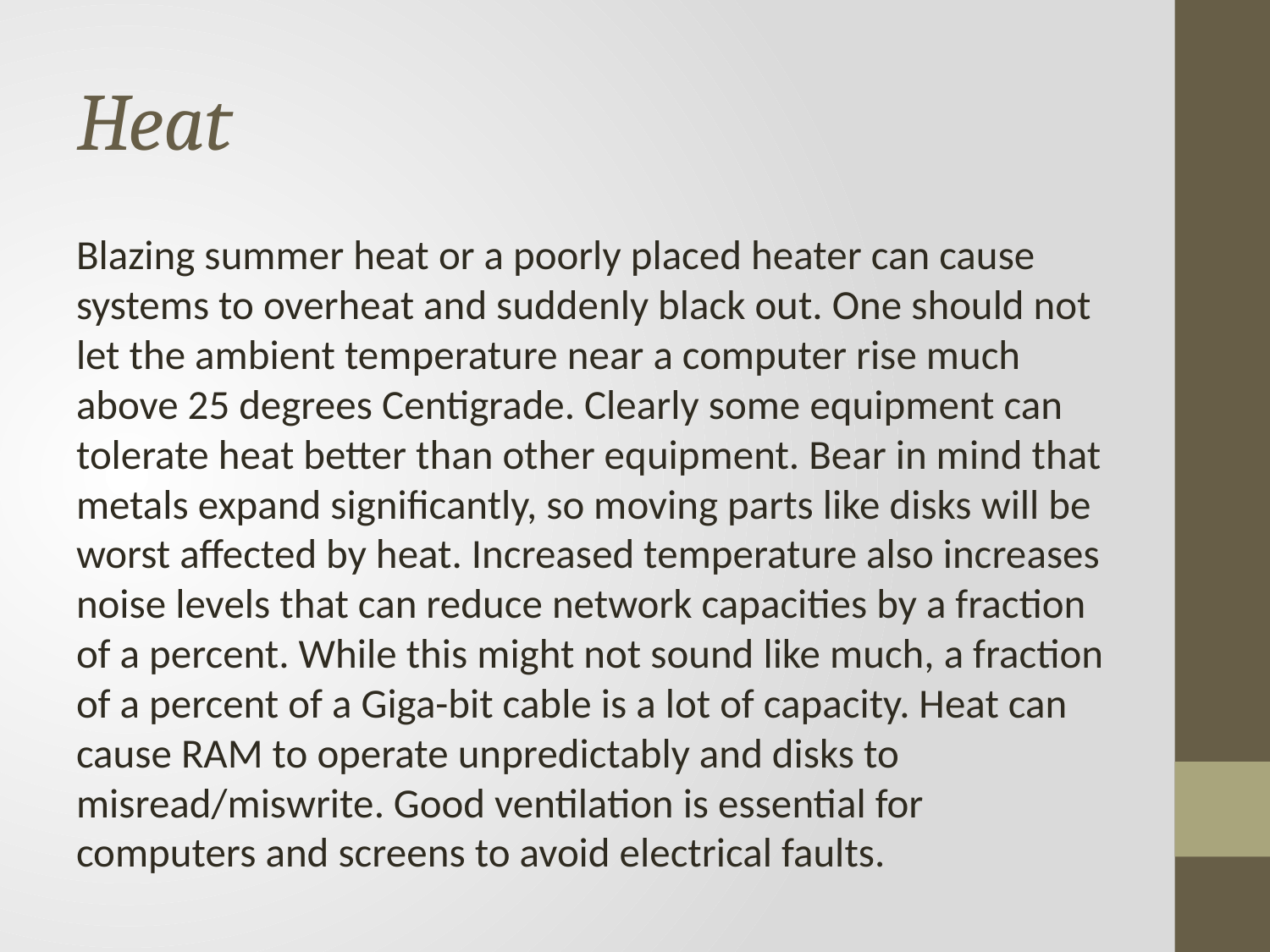

# Heat
Blazing summer heat or a poorly placed heater can cause systems to overheat and suddenly black out. One should not let the ambient temperature near a computer rise much above 25 degrees Centigrade. Clearly some equipment can tolerate heat better than other equipment. Bear in mind that metals expand significantly, so moving parts like disks will be worst affected by heat. Increased temperature also increases noise levels that can reduce network capacities by a fraction of a percent. While this might not sound like much, a fraction of a percent of a Giga-bit cable is a lot of capacity. Heat can cause RAM to operate unpredictably and disks to misread/miswrite. Good ventilation is essential for computers and screens to avoid electrical faults.